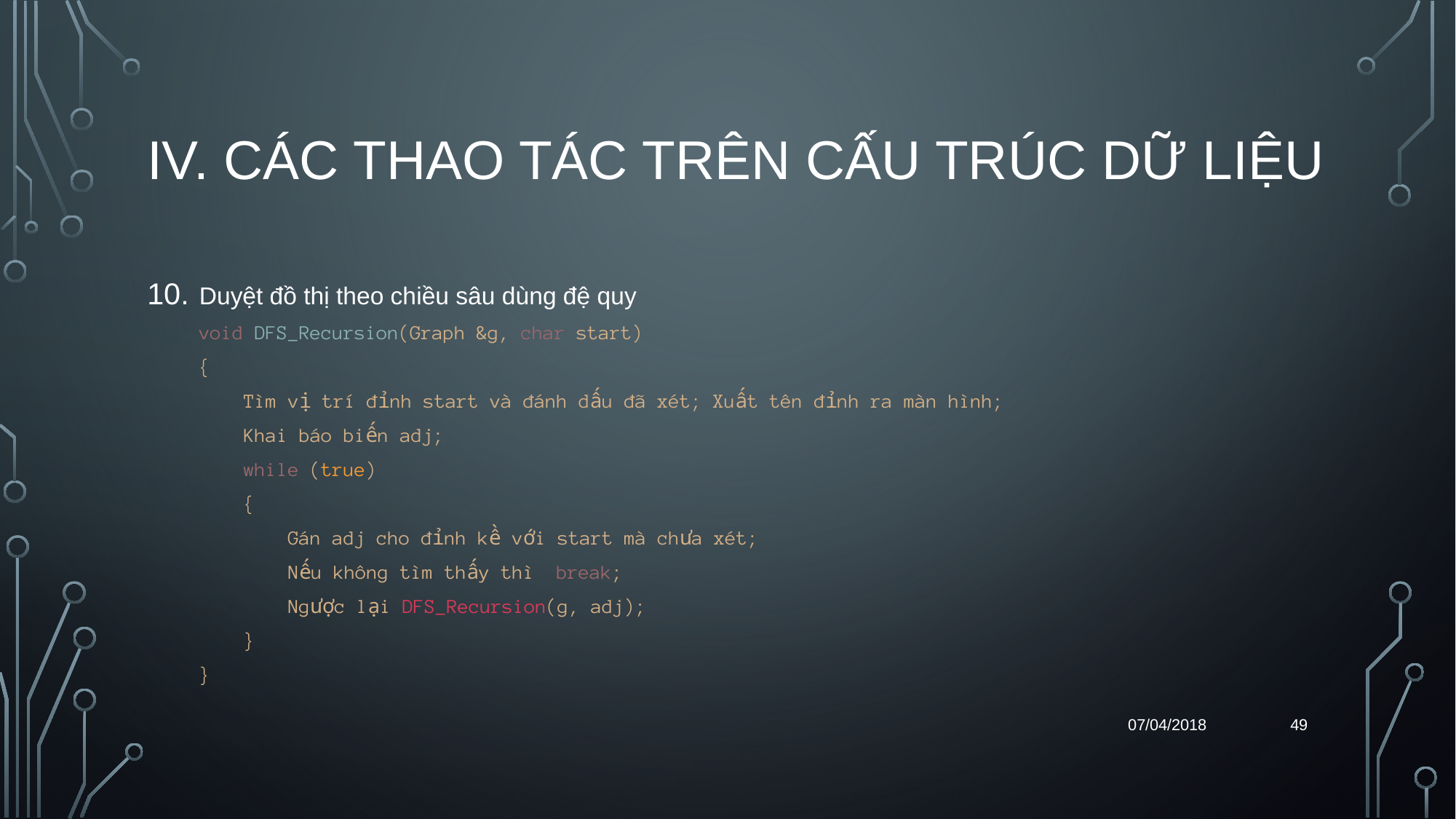

# iv. Các thao tác trên cấu trúc dữ liệu
Duyệt đồ thị theo chiều sâu dùng đệ quy
void DFS_Recursion(Graph &g, char start)
{
    Tìm vị trí đỉnh start và đánh dấu đã xét; Xuất tên đỉnh ra màn hình;
    Khai báo biến adj;
    while (true)
    {
        Gán adj cho đỉnh kề với start mà chưa xét;
        Nếu không tìm thấy thì  break;
        Ngược lại DFS_Recursion(g, adj);
    }
}
49
07/04/2018